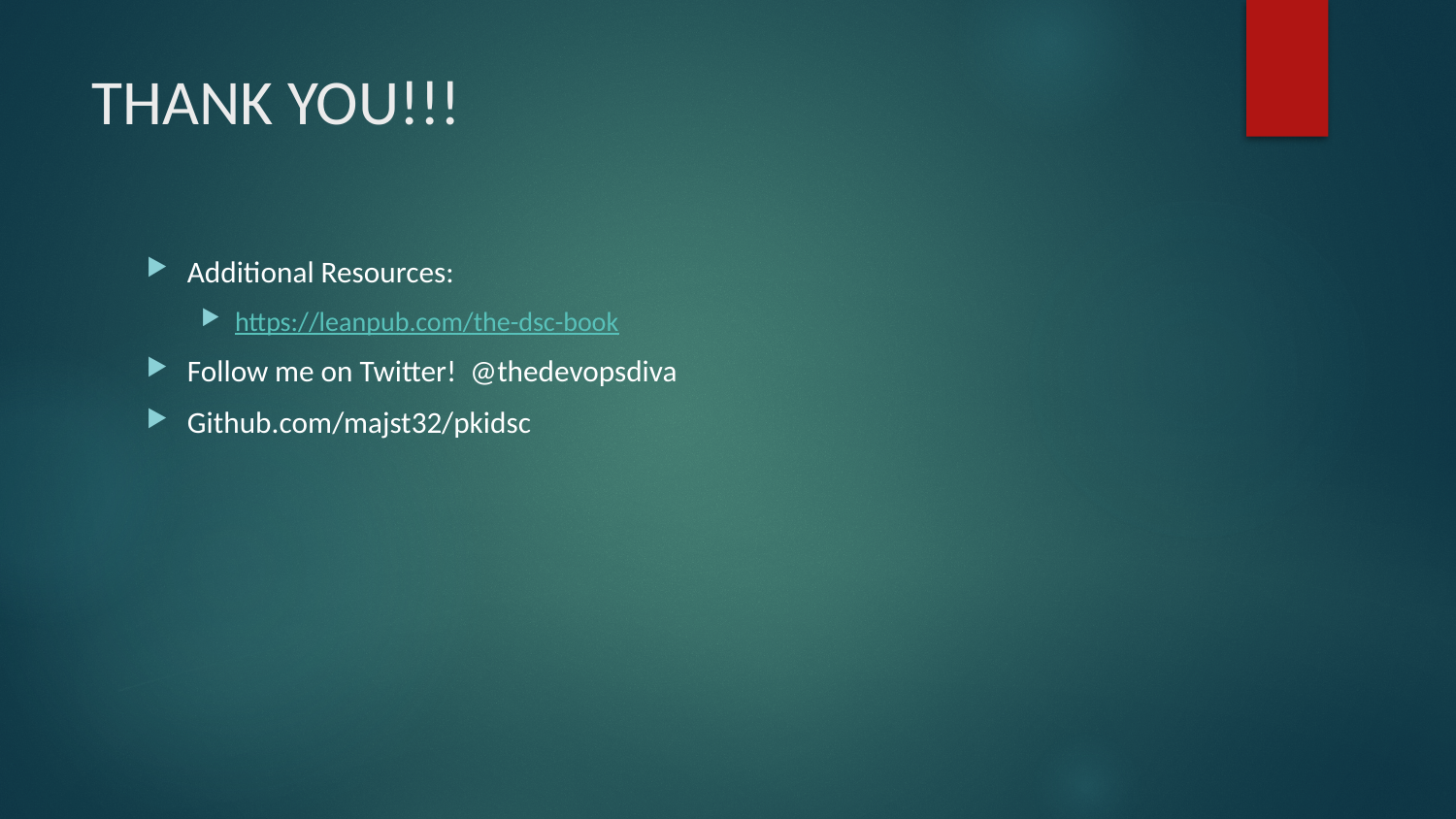

# THANK YOU!!!
Additional Resources:
https://leanpub.com/the-dsc-book
Follow me on Twitter!  @thedevopsdiva
Github.com/majst32/pkidsc